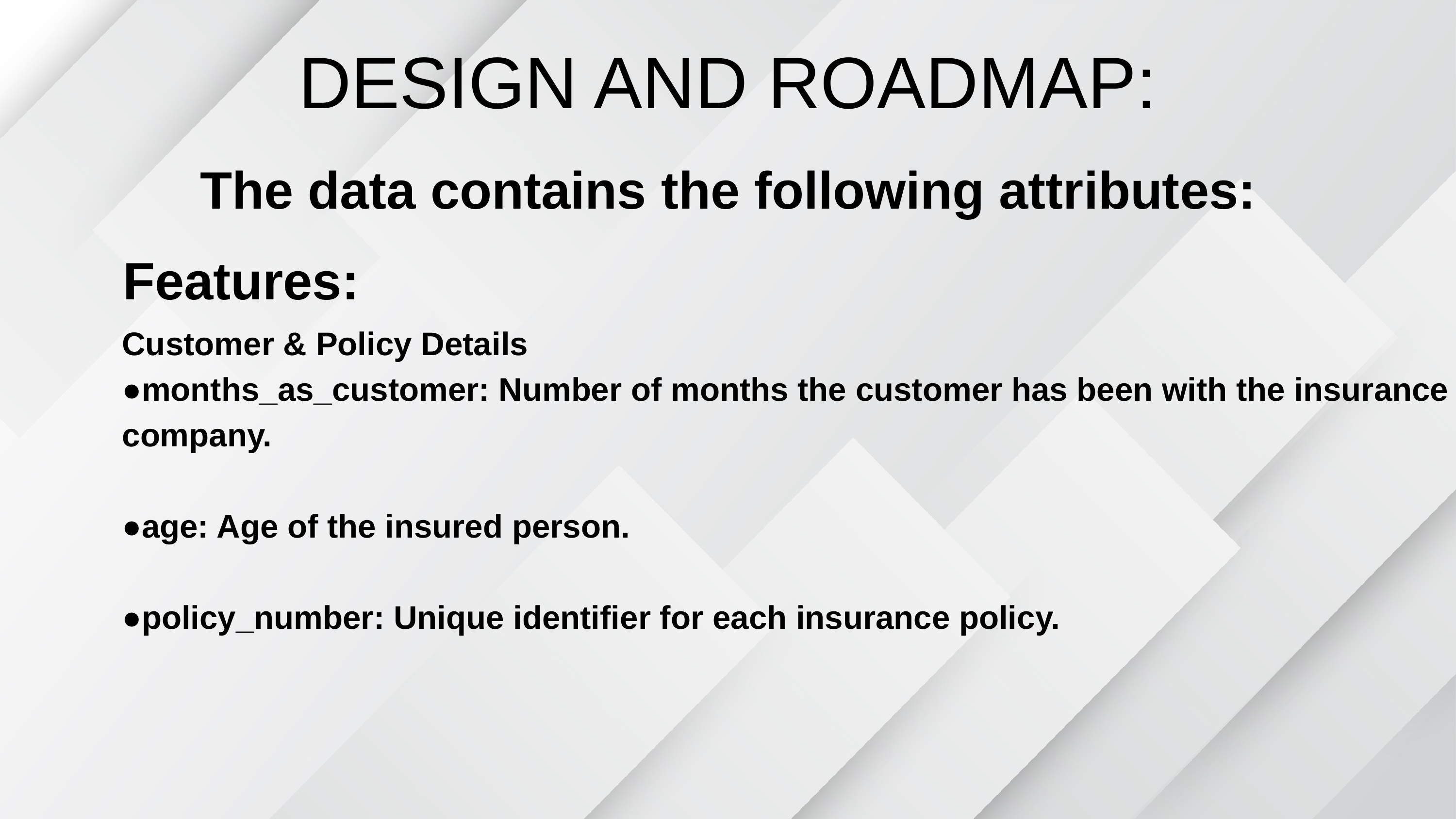

DESIGN AND ROADMAP:
The data contains the following attributes:
Features:

Customer & Policy Details
●months_as_customer: Number of months the customer has been with the insurance company.

●age: Age of the insured person.

●policy_number: Unique identifier for each insurance policy.